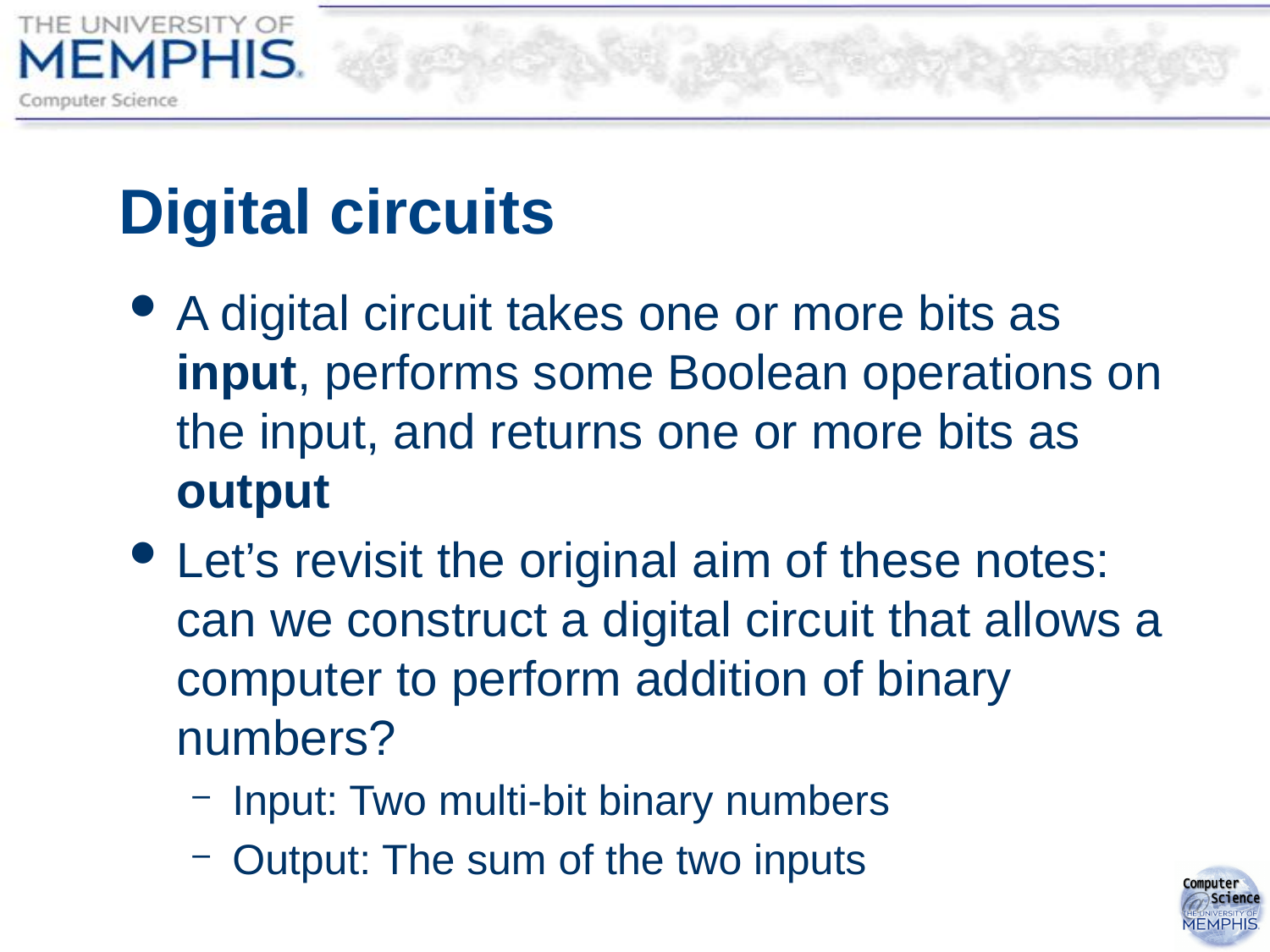

# Digital circuits
A digital circuit takes one or more bits as input, performs some Boolean operations on the input, and returns one or more bits as output
Let’s revisit the original aim of these notes: can we construct a digital circuit that allows a computer to perform addition of binary numbers?
Input: Two multi-bit binary numbers
Output: The sum of the two inputs